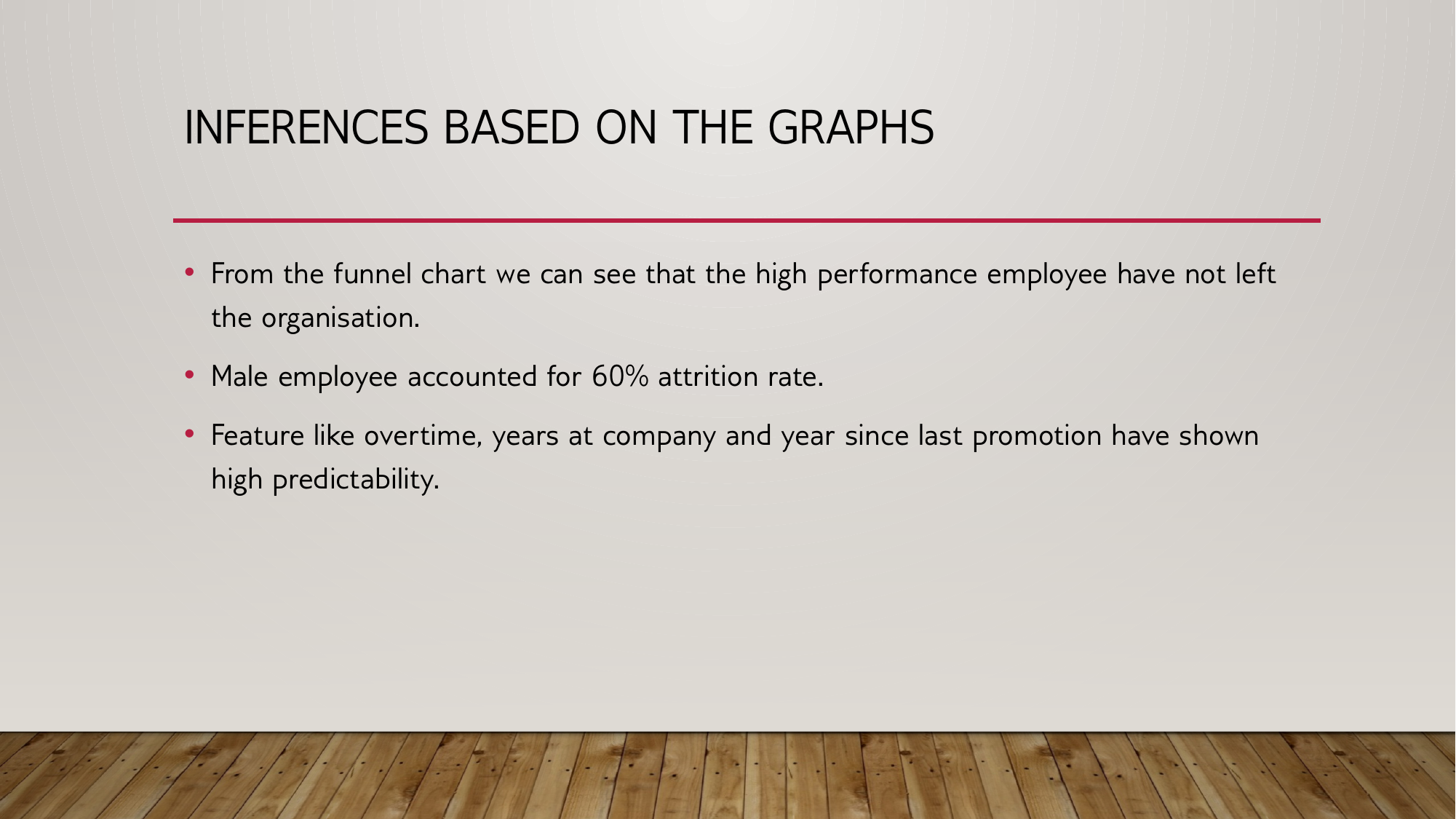

# Inferences based on the graphs
From the funnel chart we can see that the high performance employee have not left the organisation.
Male employee accounted for 60% attrition rate.
Feature like overtime, years at company and year since last promotion have shown high predictability.